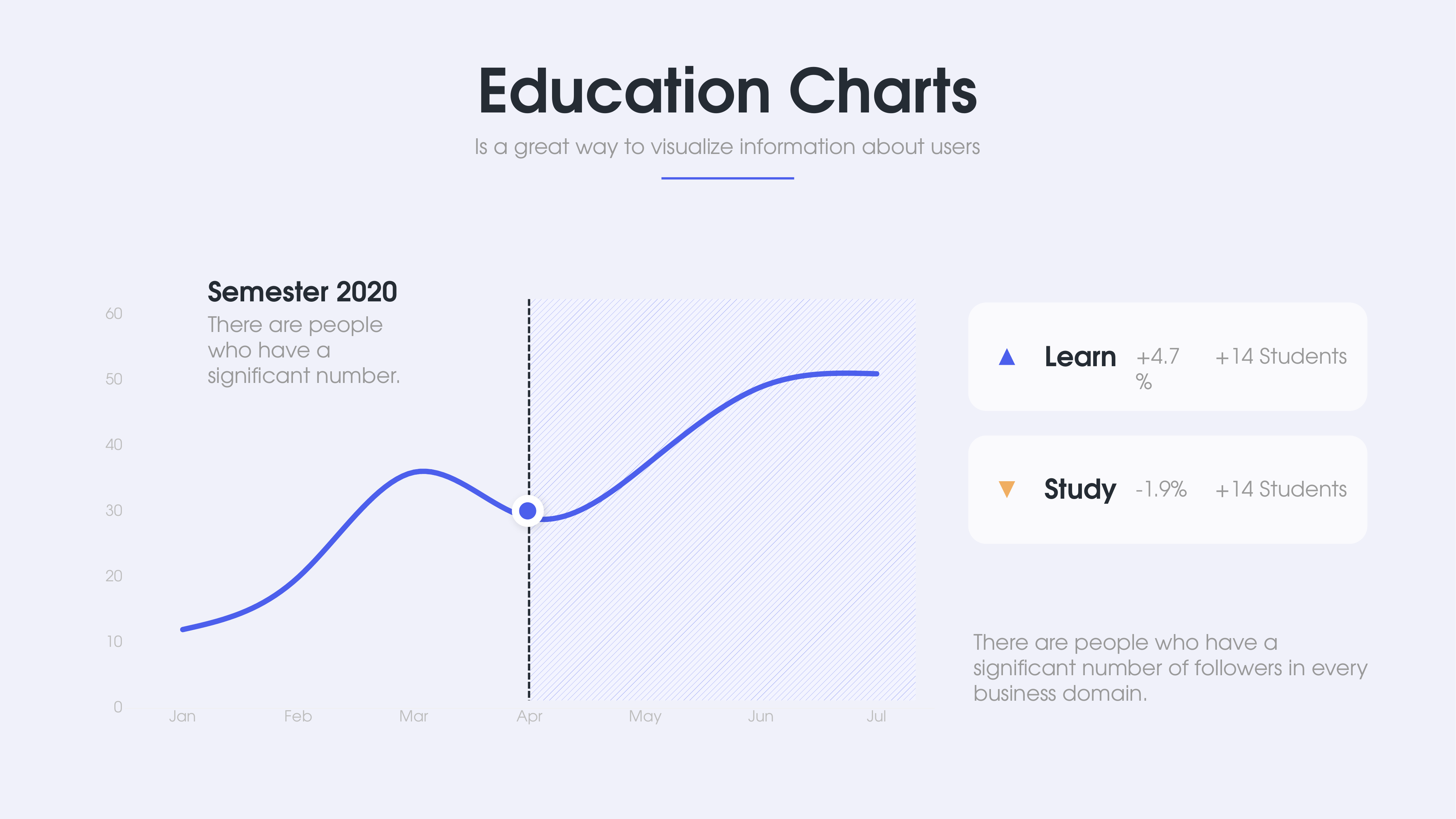

Education Charts
Is a great way to visualize information about users

Semester 2020
There are people who have a significant number.

### Chart

| Category | Series 1 |
|---|---|
| Jan | 12.0 |
| Feb | 20.0 |
| Mar | 36.0 |
| Apr | 29.0 |
| May | 37.0 |
| Jun | 49.0 |
| Jul | 51.0 |

Learn
+4.7%
+14 Students

Study
-1.9%
+14 Students

There are people who have a significant number of followers in every business domain.